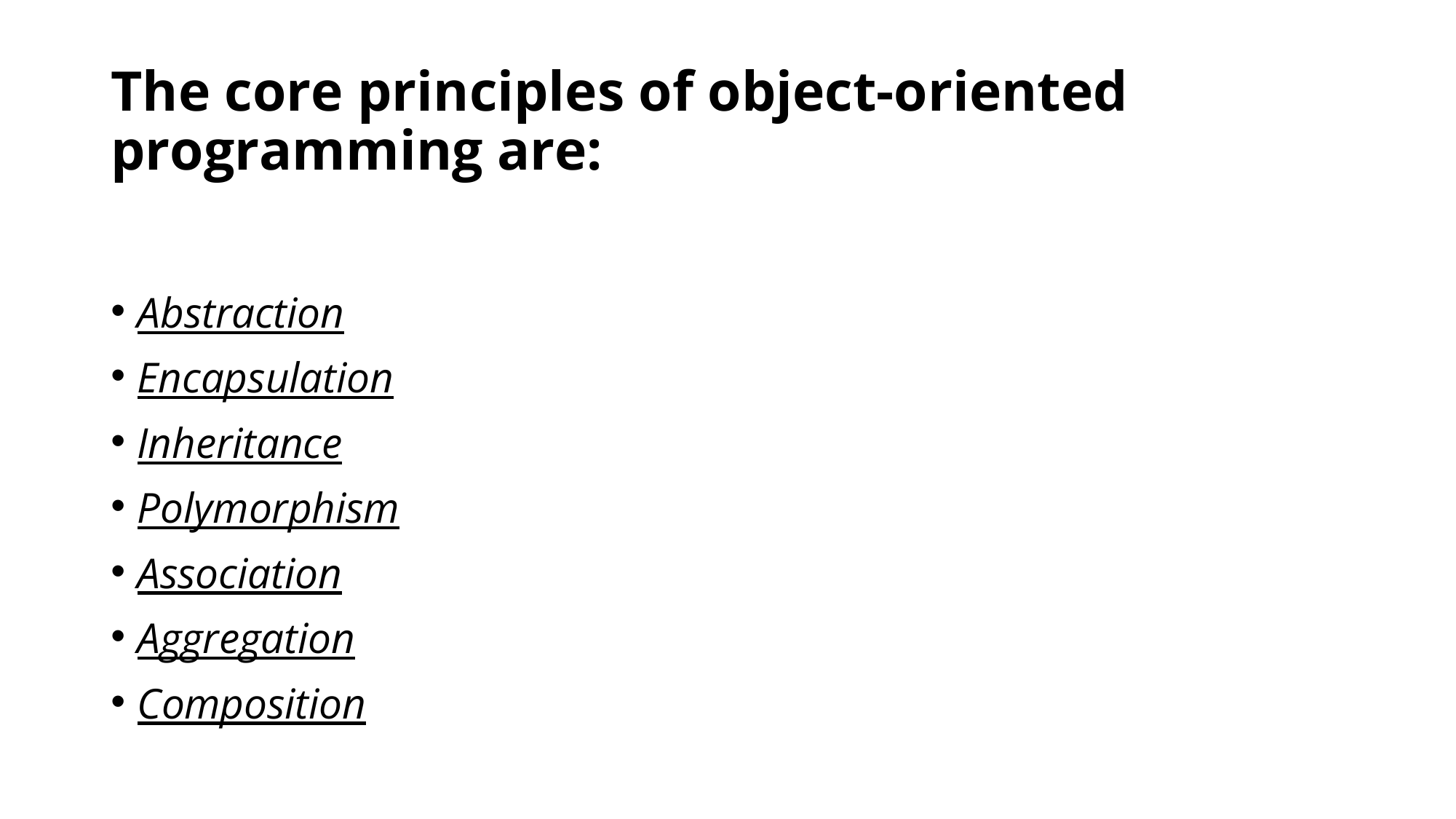

# The core principles of object-oriented programming are:

Abstraction
Encapsulation
Inheritance
Polymorphism
Association
Aggregation
Composition